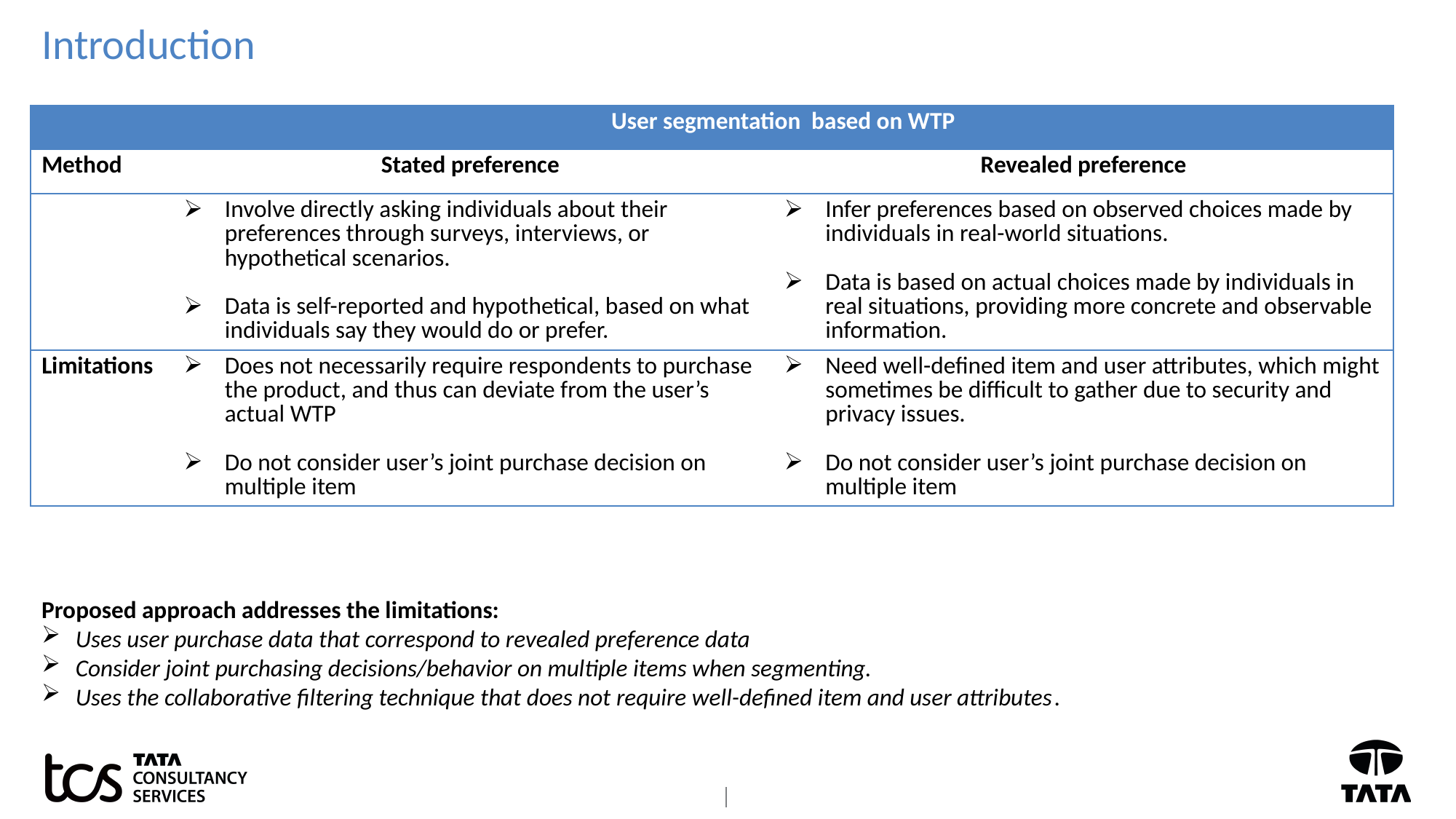

# Introduction
|  | User segmentation based on WTP |  |
| --- | --- | --- |
| Method | Stated preference | Revealed preference |
|  | Involve directly asking individuals about their preferences through surveys, interviews, or hypothetical scenarios. Data is self-reported and hypothetical, based on what individuals say they would do or prefer. | Infer preferences based on observed choices made by individuals in real-world situations. Data is based on actual choices made by individuals in real situations, providing more concrete and observable information. |
| Limitations | Does not necessarily require respondents to purchase the product, and thus can deviate from the user’s actual WTP Do not consider user’s joint purchase decision on multiple item | Need well-defined item and user attributes, which might sometimes be difficult to gather due to security and privacy issues. Do not consider user’s joint purchase decision on multiple item |
Proposed approach addresses the limitations:
Uses user purchase data that correspond to revealed preference data
Consider joint purchasing decisions/behavior on multiple items when segmenting.
Uses the collaborative filtering technique that does not require well-defined item and user attributes.